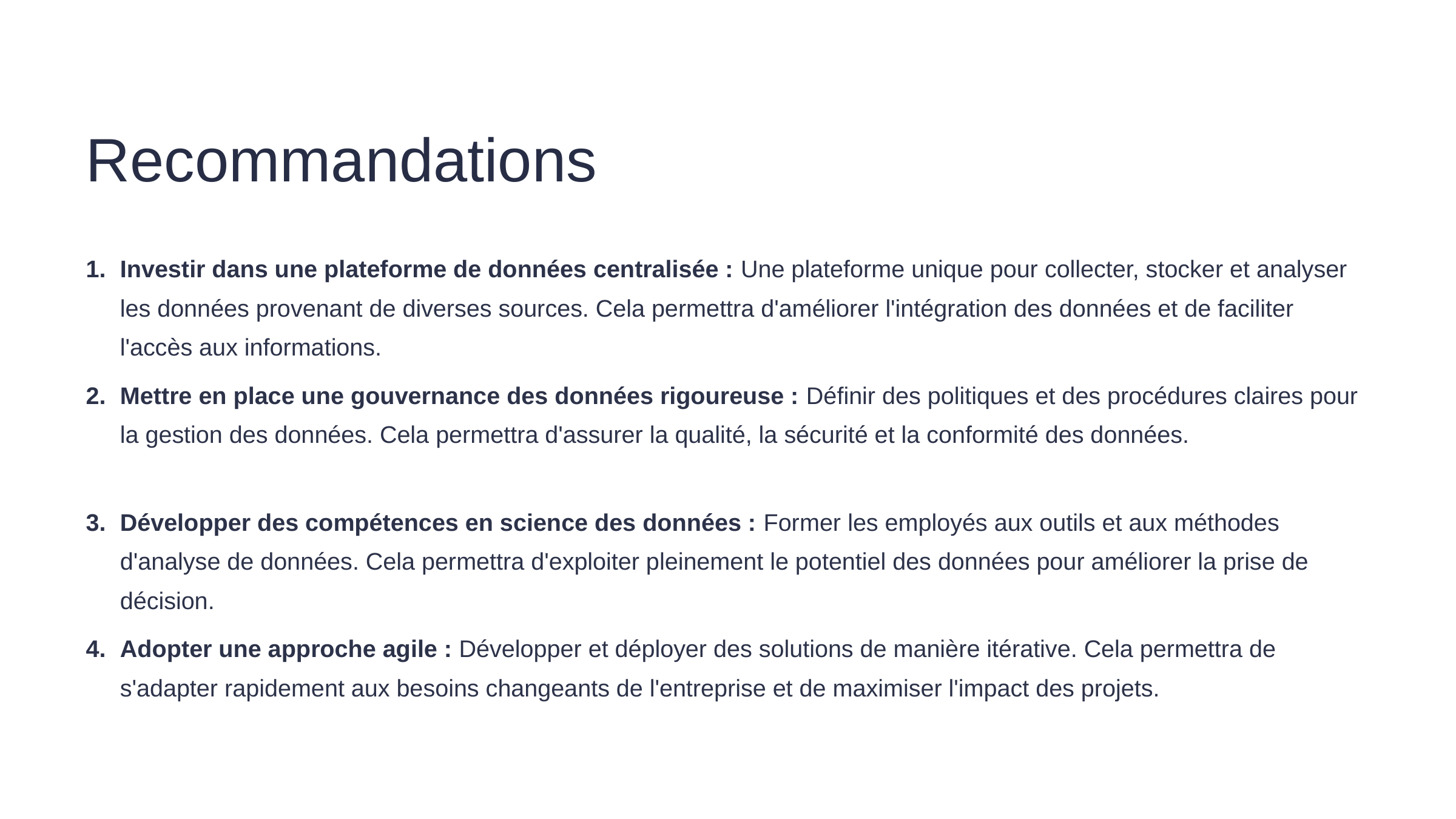

Recommandations
Investir dans une plateforme de données centralisée : Une plateforme unique pour collecter, stocker et analyser les données provenant de diverses sources. Cela permettra d'améliorer l'intégration des données et de faciliter l'accès aux informations.
Mettre en place une gouvernance des données rigoureuse : Définir des politiques et des procédures claires pour la gestion des données. Cela permettra d'assurer la qualité, la sécurité et la conformité des données.
Développer des compétences en science des données : Former les employés aux outils et aux méthodes d'analyse de données. Cela permettra d'exploiter pleinement le potentiel des données pour améliorer la prise de décision.
Adopter une approche agile : Développer et déployer des solutions de manière itérative. Cela permettra de s'adapter rapidement aux besoins changeants de l'entreprise et de maximiser l'impact des projets.